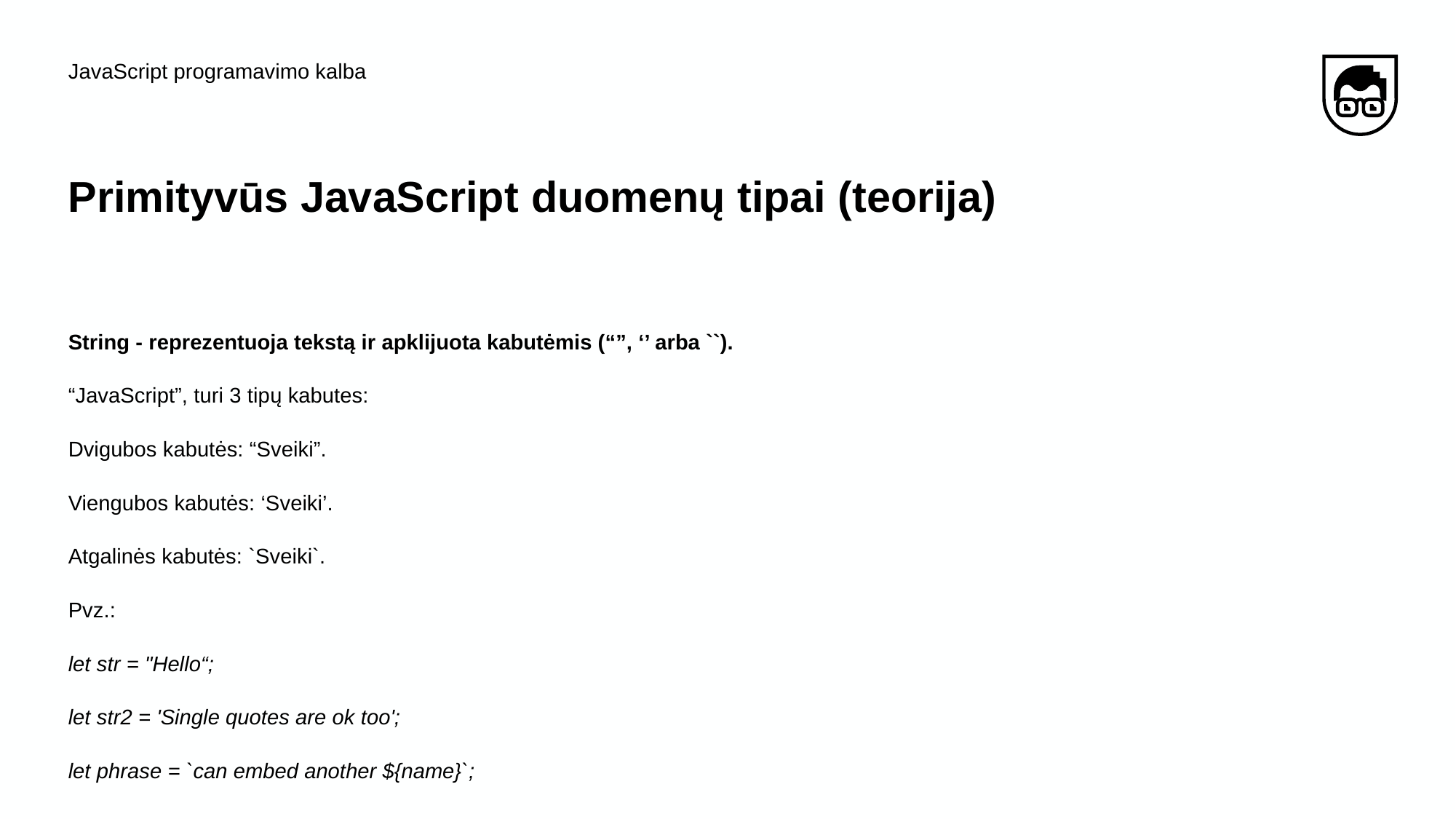

JavaScript programavimo kalba
# Primityvūs JavaScript​ duomenų tipai (teorija)
String - reprezentuoja tekstą ir apklijuota kabutėmis (“”, ‘’ arba ``).
“JavaScript”, turi 3 tipų kabutes:
Dvigubos kabutės: “Sveiki”.
Viengubos kabutės: ‘Sveiki’.
Atgalinės kabutės: `Sveiki`.
Pvz.:
let str = "Hello“;
let str2 = 'Single quotes are ok too';
let phrase = `can embed another ${name}`;